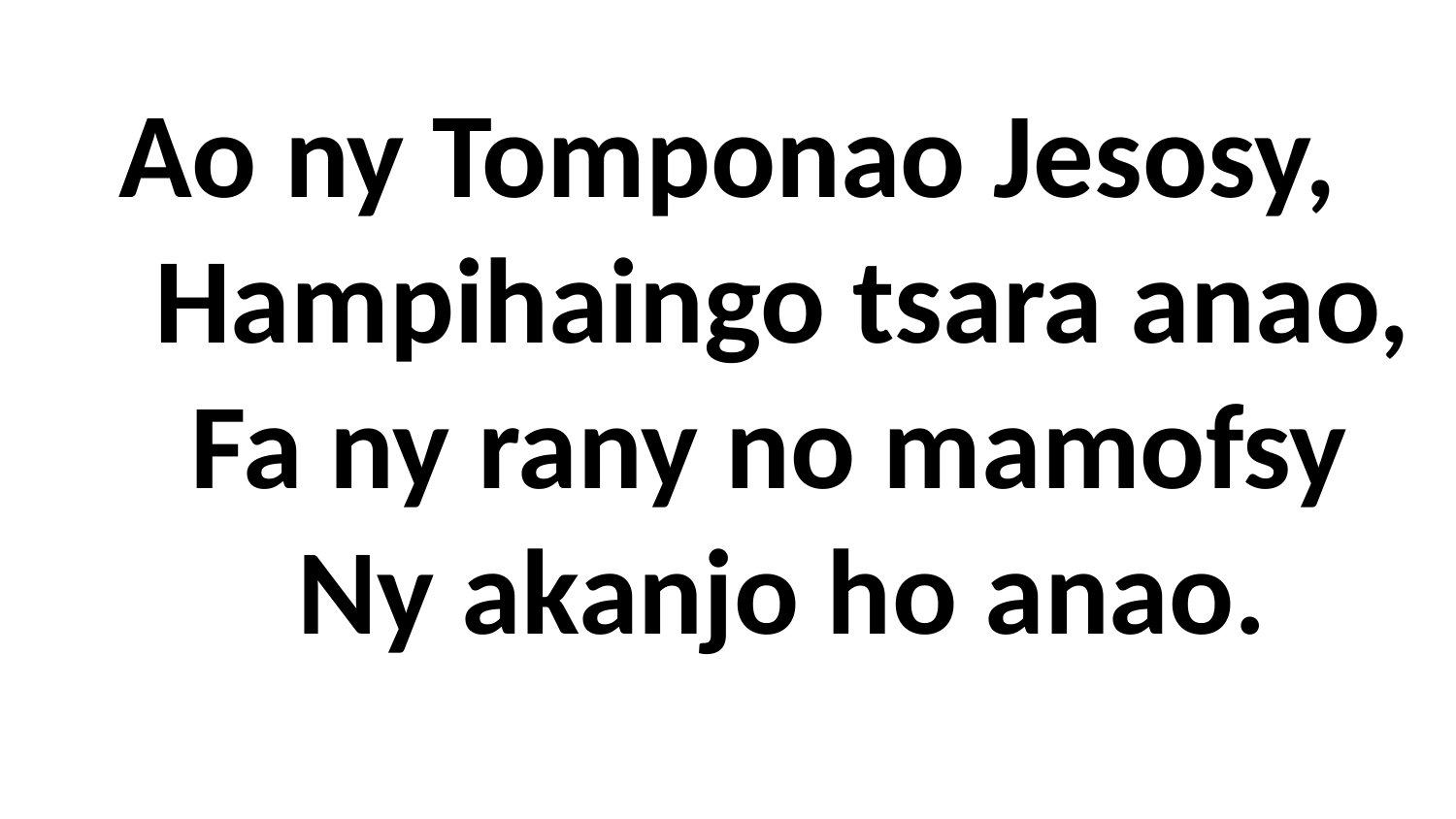

# Ao ny Tomponao Jesosy, Hampihaingo tsara anao, Fa ny rany no mamofsy Ny akanjo ho anao.